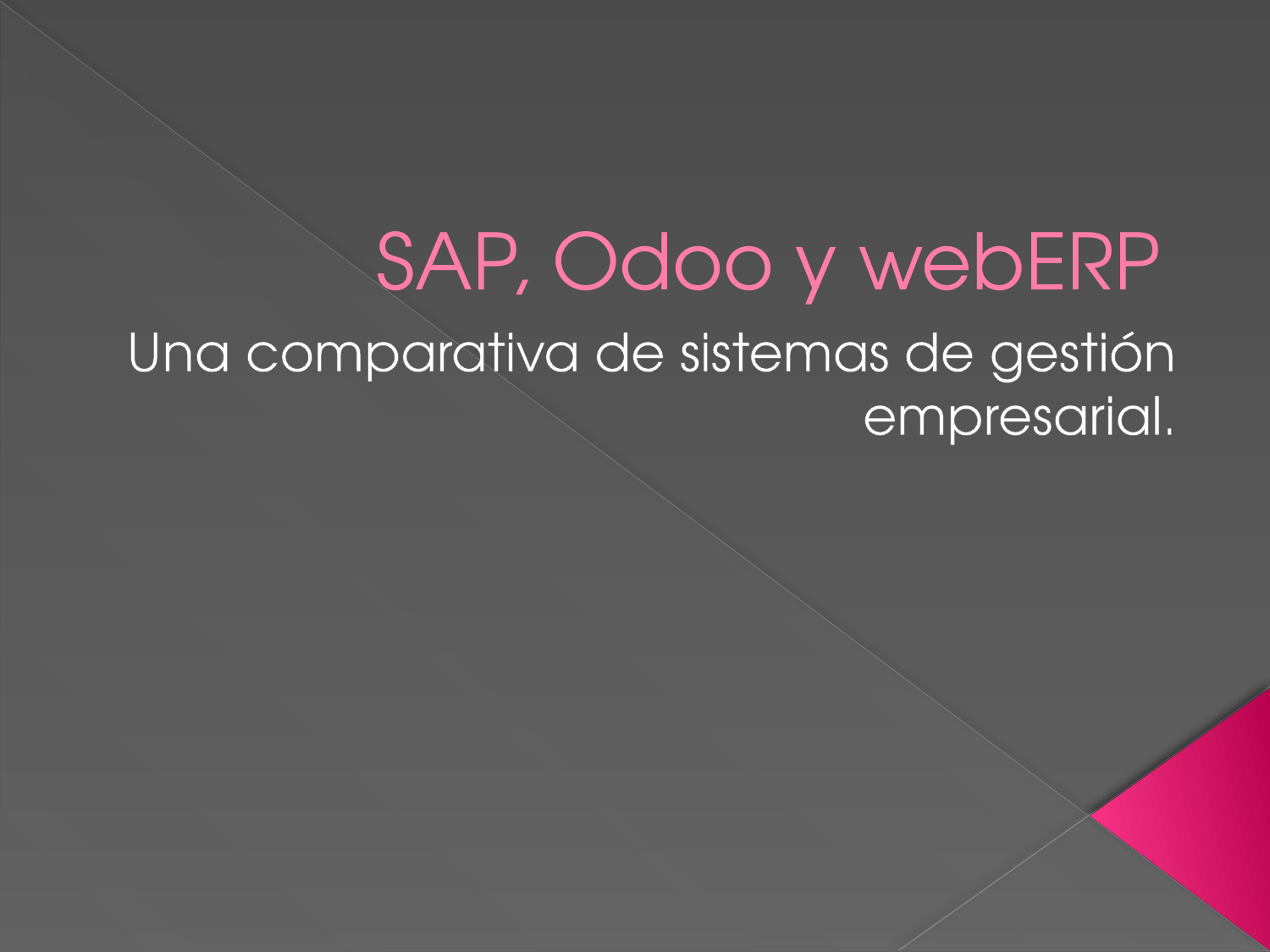

# SAP, Odoo y webERP
Una comparativa de sistemas de gestión empresarial.